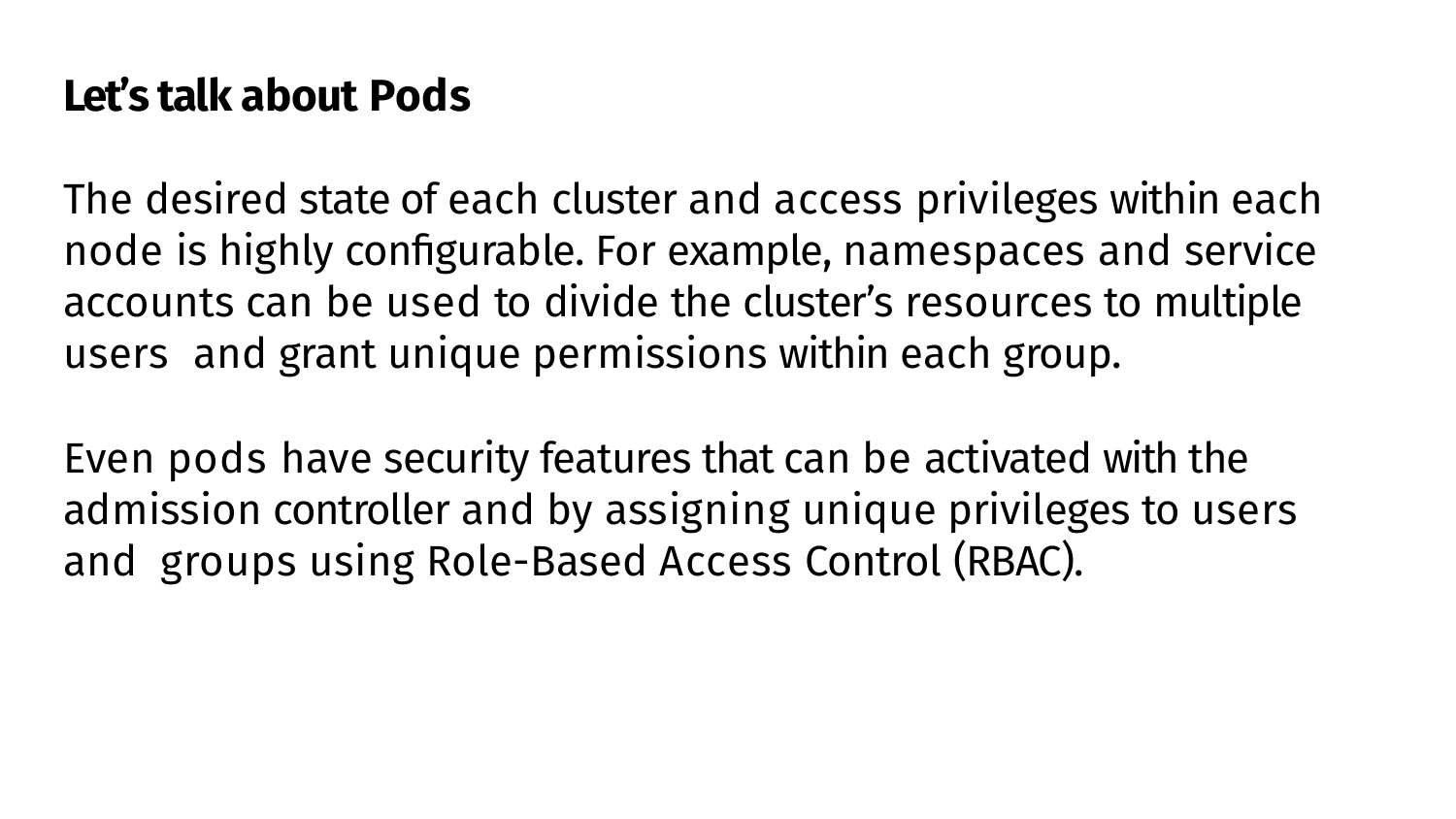

# Let’s talk about Pods
The desired state of each cluster and access privileges within each  node is highly conﬁgurable. For example, namespaces and service  accounts can be used to divide the cluster’s resources to multiple users  and grant unique permissions within each group.

Even pods have security features that can be activated with the  admission controller and by assigning unique privileges to users and  groups using Role-Based Access Control (RBAC).